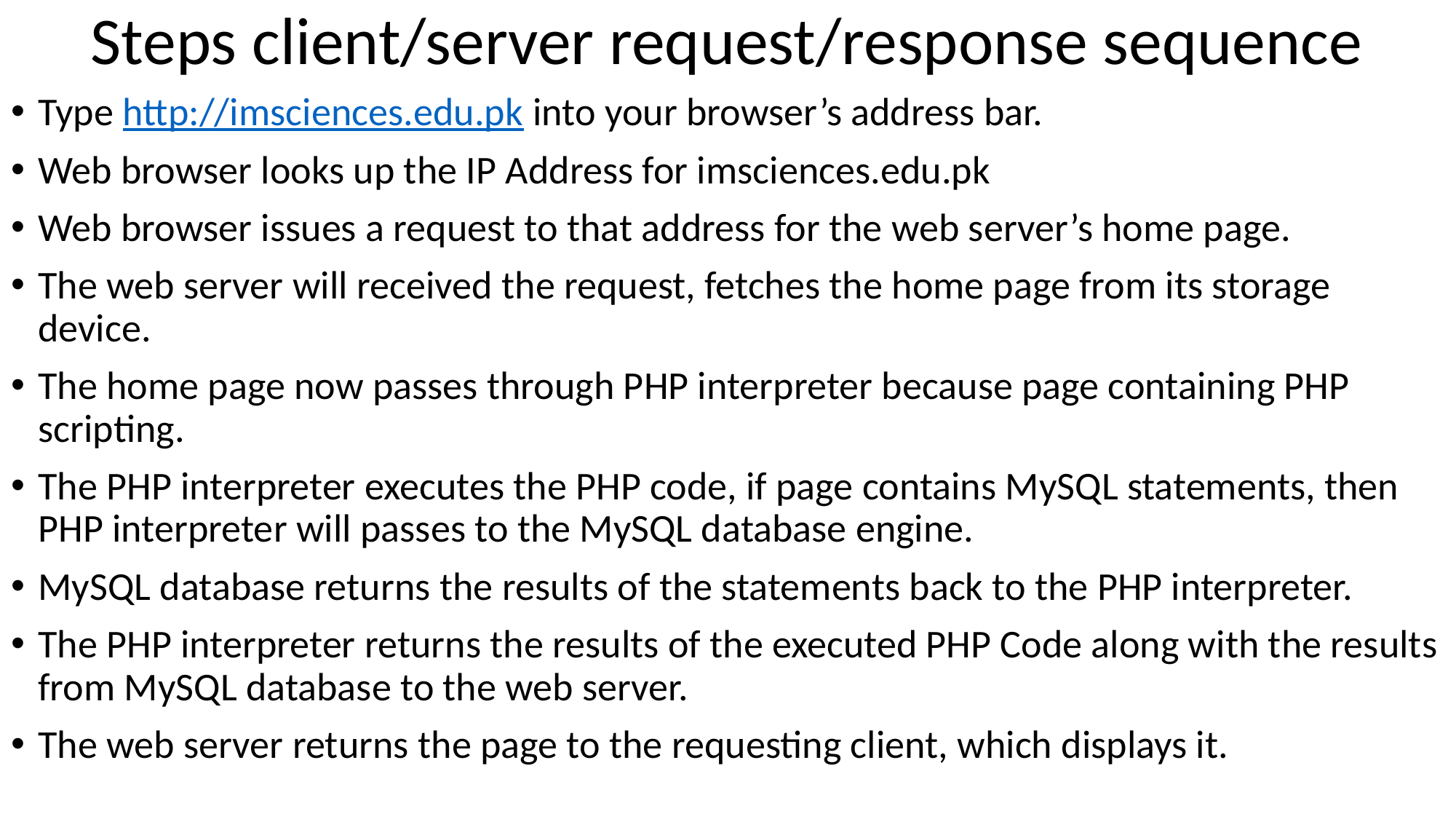

# Steps client/server request/response sequence
Type http://imsciences.edu.pk into your browser’s address bar.
Web browser looks up the IP Address for imsciences.edu.pk
Web browser issues a request to that address for the web server’s home page.
The web server will received the request, fetches the home page from its storage device.
The home page now passes through PHP interpreter because page containing PHP scripting.
The PHP interpreter executes the PHP code, if page contains MySQL statements, then PHP interpreter will passes to the MySQL database engine.
MySQL database returns the results of the statements back to the PHP interpreter.
The PHP interpreter returns the results of the executed PHP Code along with the results from MySQL database to the web server.
The web server returns the page to the requesting client, which displays it.